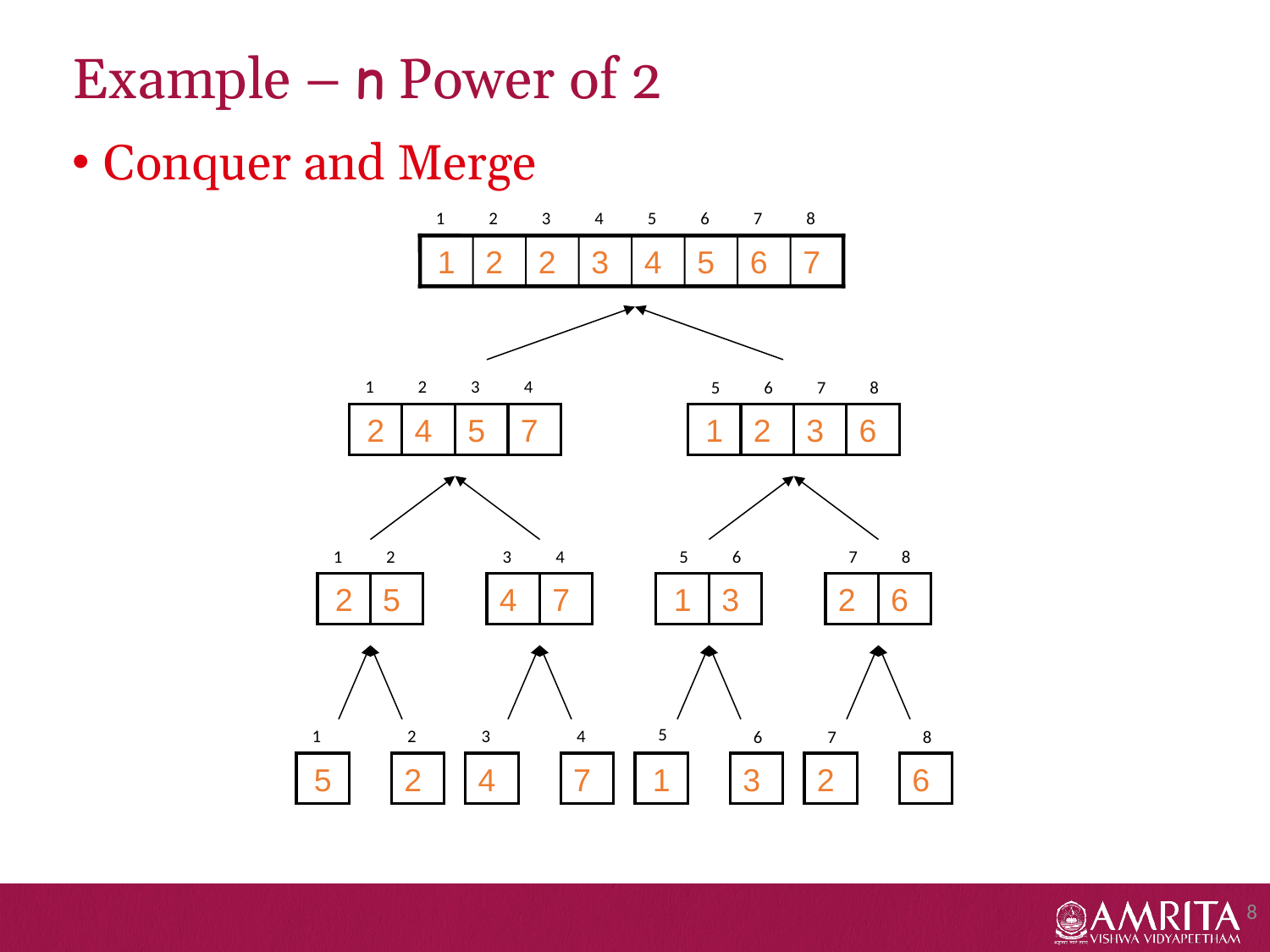

# Example – n Power of 2
Conquer and Merge

1
2
3
4
5
6
7
8
1

2

2

3

4

5

6

7

1
2
3
4
5
6
7
8
2
4
5
7
1
2
3
6

1
2
3
4
5
6
7
8
2
5
4
7
1
3
2
6

5
1
2
3
4
6
7
8
5
2
4
7
1
3
2
6
8